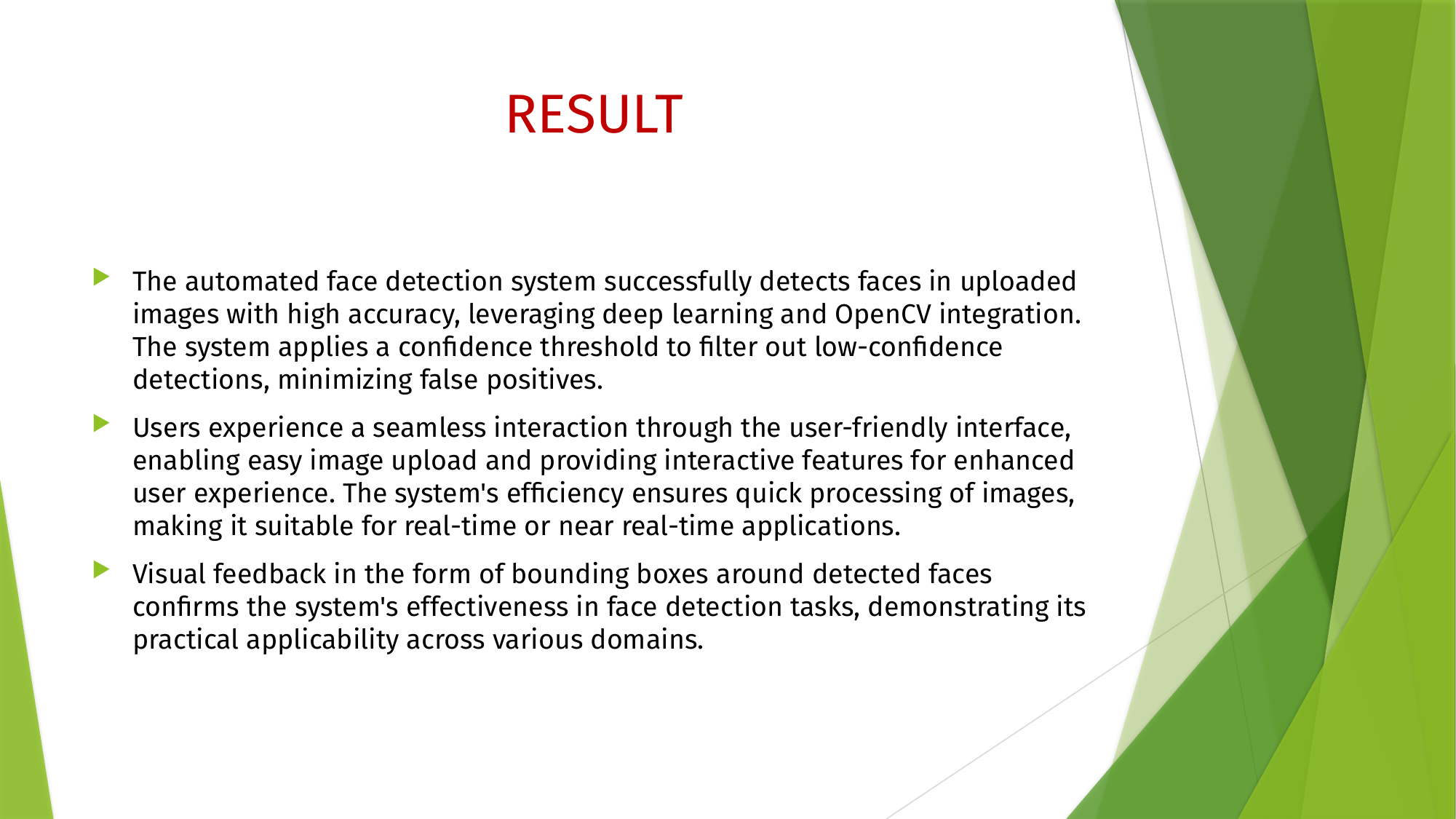

# RESULT
The automated face detection system successfully detects faces in uploaded images with high accuracy, leveraging deep learning and OpenCV integration. The system applies a confidence threshold to filter out low-confidence detections, minimizing false positives.
Users experience a seamless interaction through the user-friendly interface, enabling easy image upload and providing interactive features for enhanced user experience. The system's efficiency ensures quick processing of images, making it suitable for real-time or near real-time applications.
Visual feedback in the form of bounding boxes around detected faces confirms the system's effectiveness in face detection tasks, demonstrating its practical applicability across various domains.